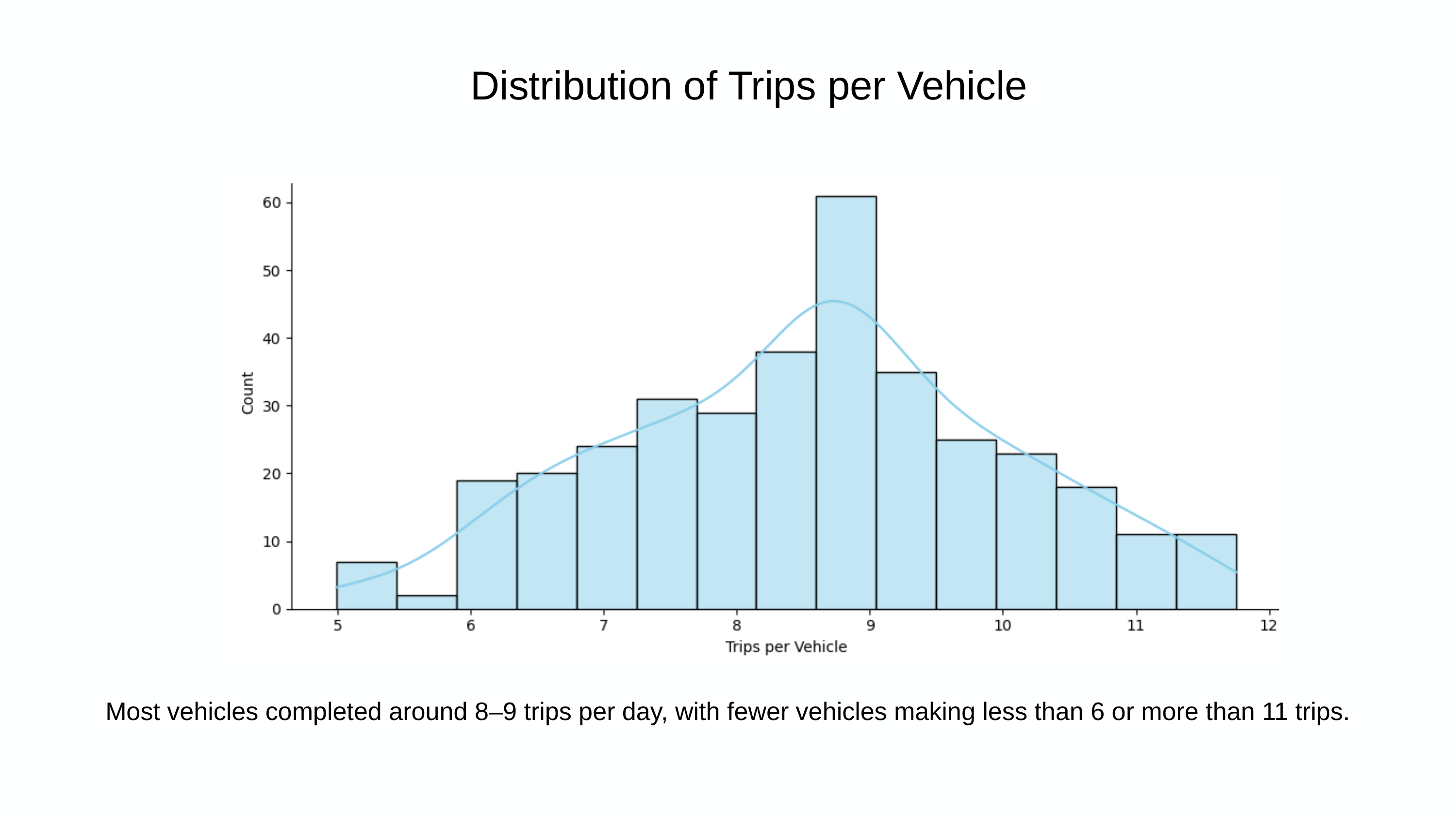

Distribution of Trips per Vehicle

Most vehicles completed around 8–9 trips per day, with fewer vehicles making less than 6 or more than 11 trips.